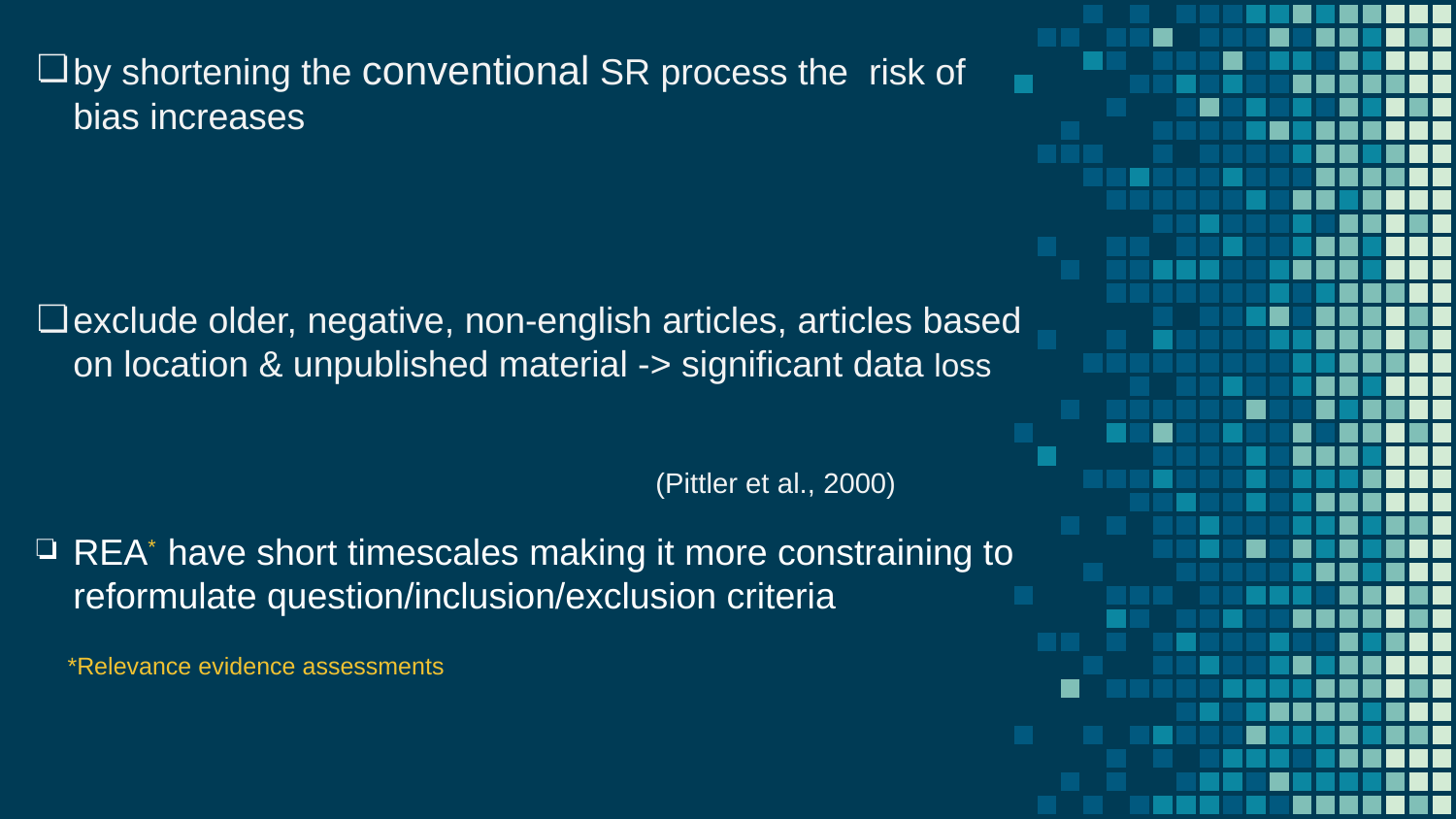

by shortening the conventional SR process the  risk of bias increases

exclude older, negative, non-english articles, articles based on location & unpublished material -> significant data loss									                     				     	 	(Pittler et al., 2000)

REA*  have short timescales making it more constraining to reformulate question/inclusion/exclusion criteria

*Relevance evidence assessments